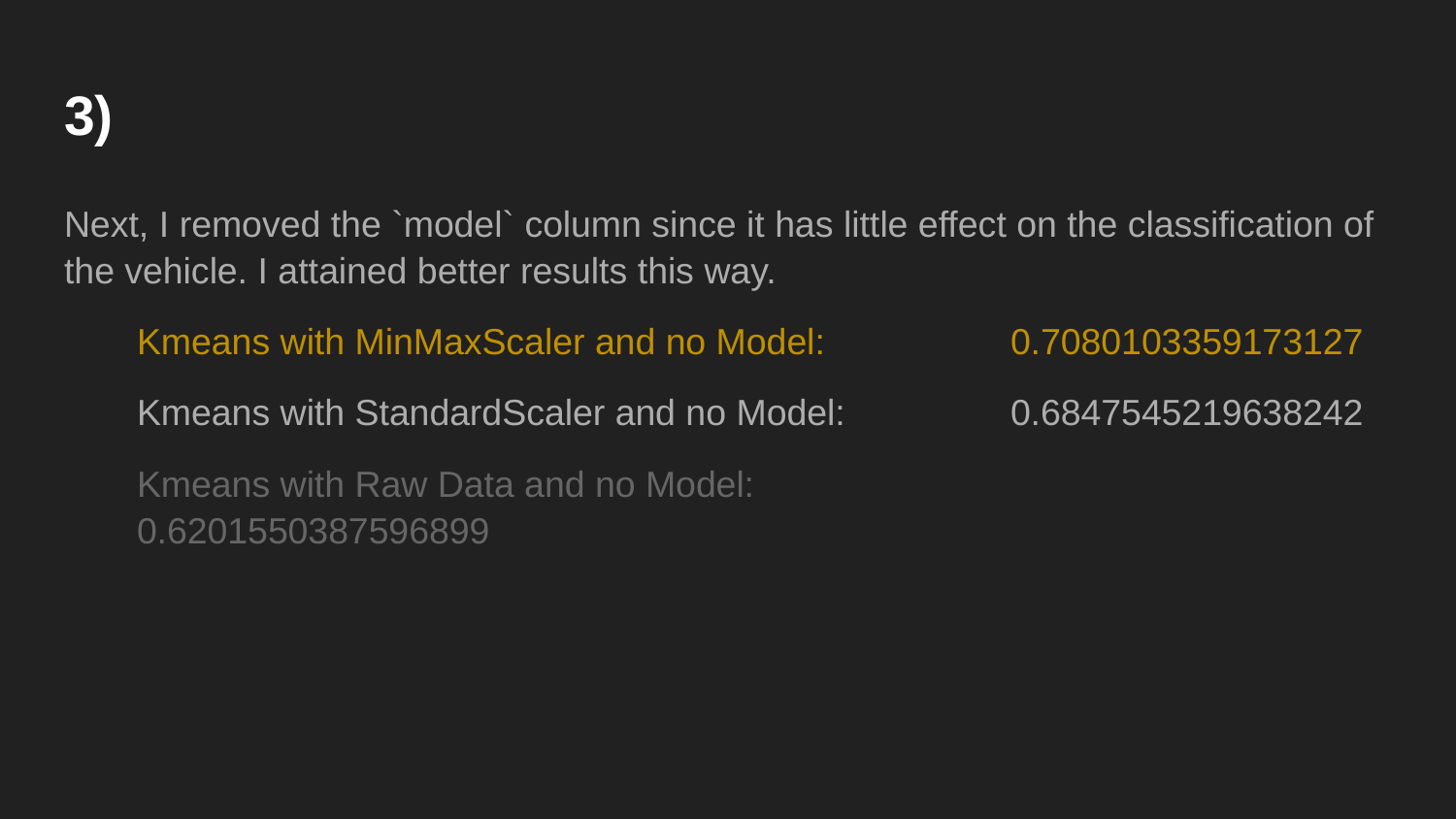

# 3)
Next, I removed the `model` column since it has little effect on the classification of the vehicle. I attained better results this way.
Kmeans with MinMaxScaler and no Model:  		0.7080103359173127
Kmeans with StandardScaler and no Model:  	0.6847545219638242
Kmeans with Raw Data and no Model:  			0.6201550387596899